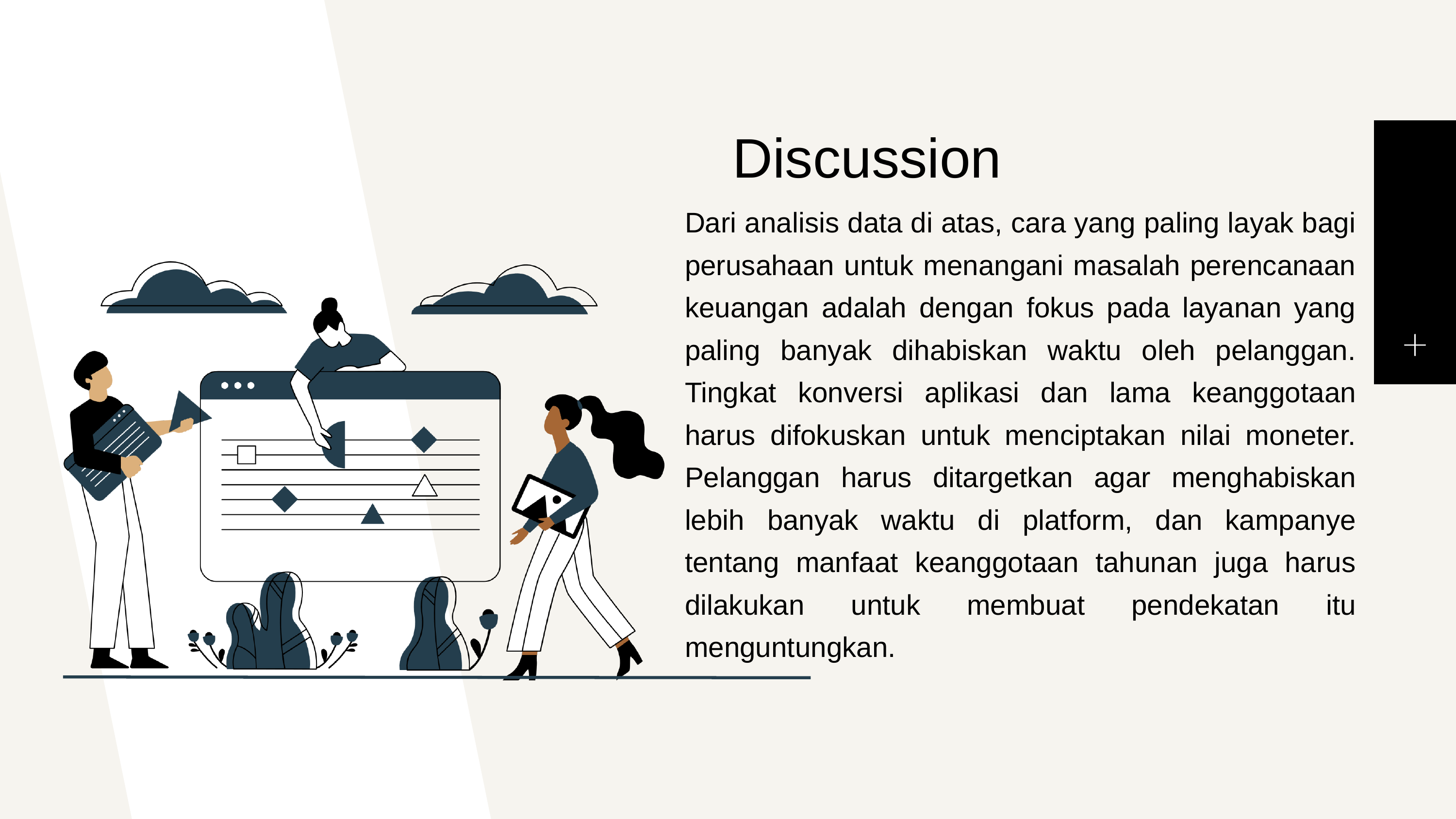

Discussion

Dari analisis data di atas, cara yang paling layak bagi perusahaan untuk menangani masalah perencanaan keuangan adalah dengan fokus pada layanan yang paling banyak dihabiskan waktu oleh pelanggan. Tingkat konversi aplikasi dan lama keanggotaan harus difokuskan untuk menciptakan nilai moneter. Pelanggan harus ditargetkan agar menghabiskan lebih banyak waktu di platform, dan kampanye tentang manfaat keanggotaan tahunan juga harus dilakukan untuk membuat pendekatan itu menguntungkan.